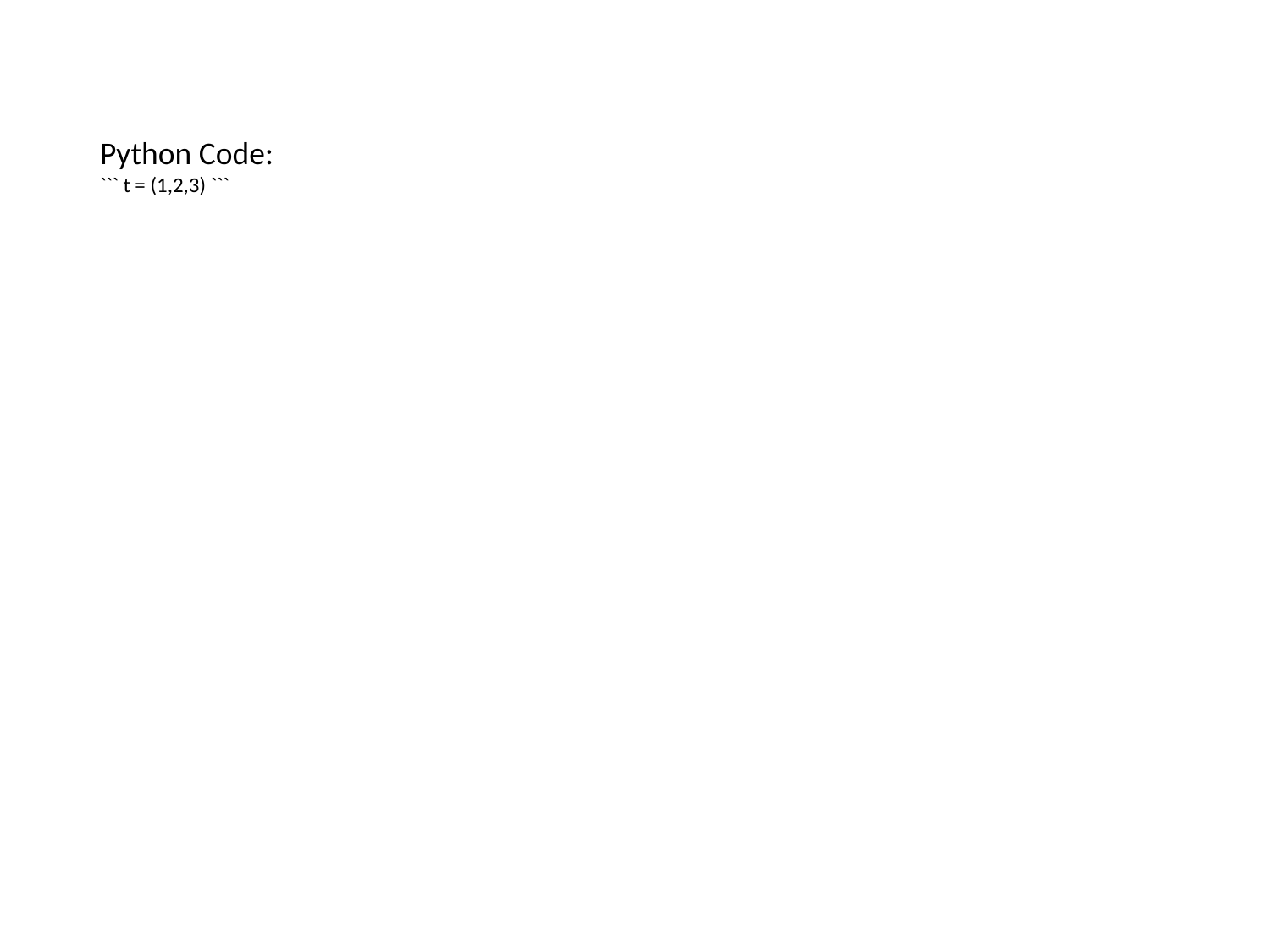

Python Code:
``` t = (1,2,3) ```